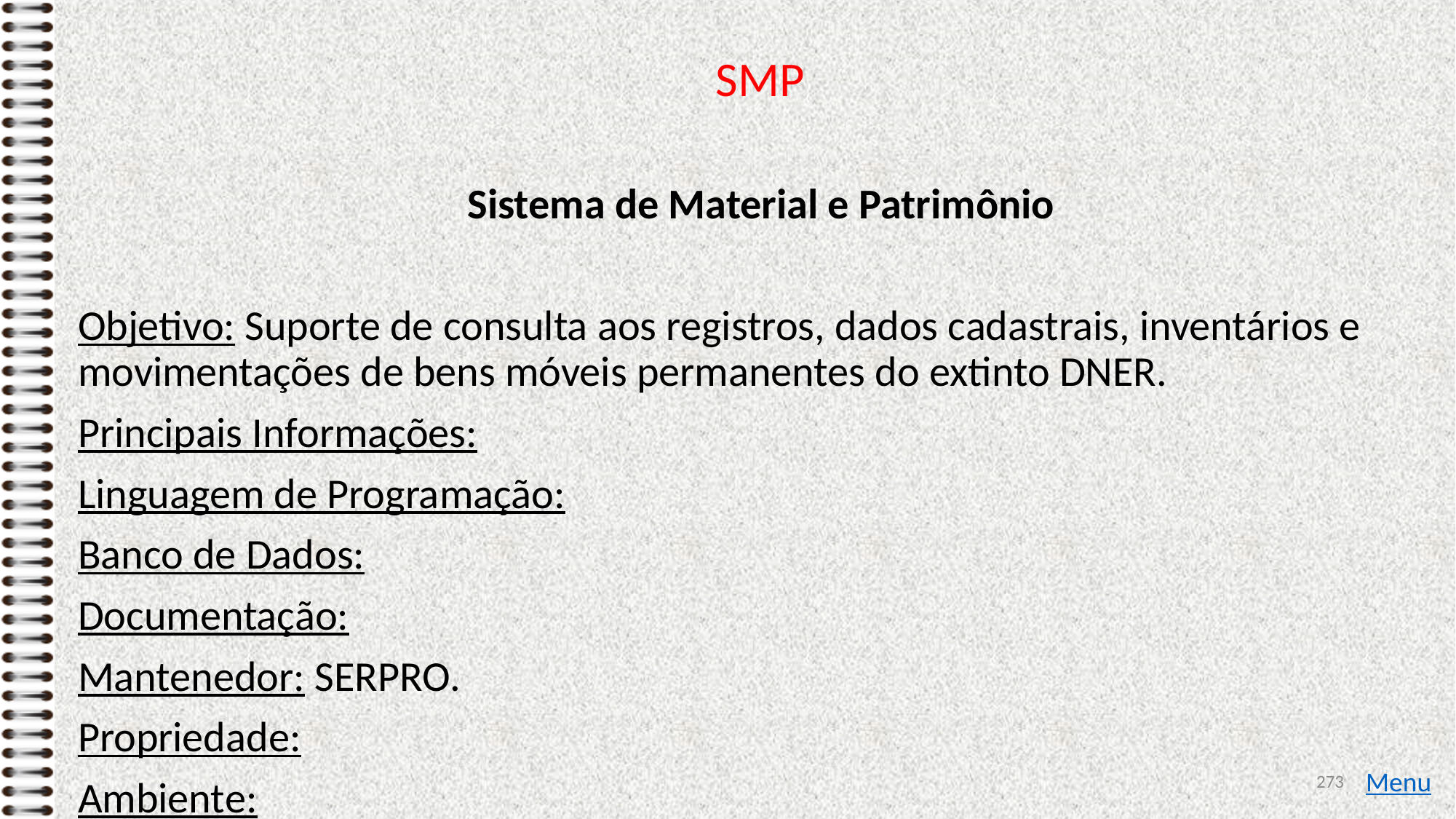

# SMP

Sistema de Material e Patrimônio

Objetivo: Suporte de consulta aos registros, dados cadastrais, inventários e movimentações de bens móveis permanentes do extinto DNER.
Principais Informações:
Linguagem de Programação:
Banco de Dados:
Documentação:
Mantenedor: SERPRO.
Propriedade:
Ambiente:
273
Menu